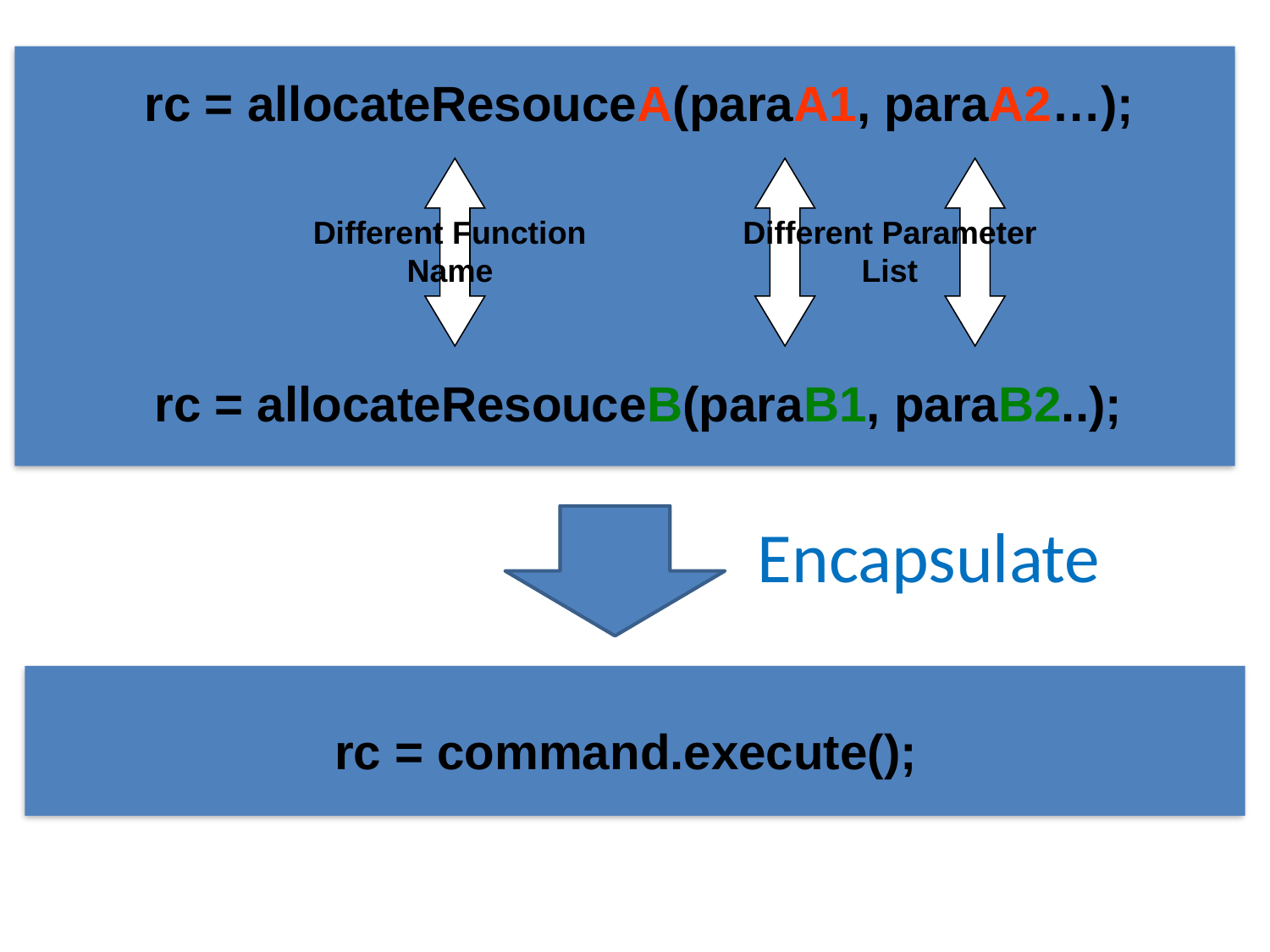

rc = allocateResouceA(paraA1, paraA2…);

Different Function Name
Different Parameter List
	rc = allocateResouceB(paraB1, paraB2..);

Encapsulate

	rc = command.execute();